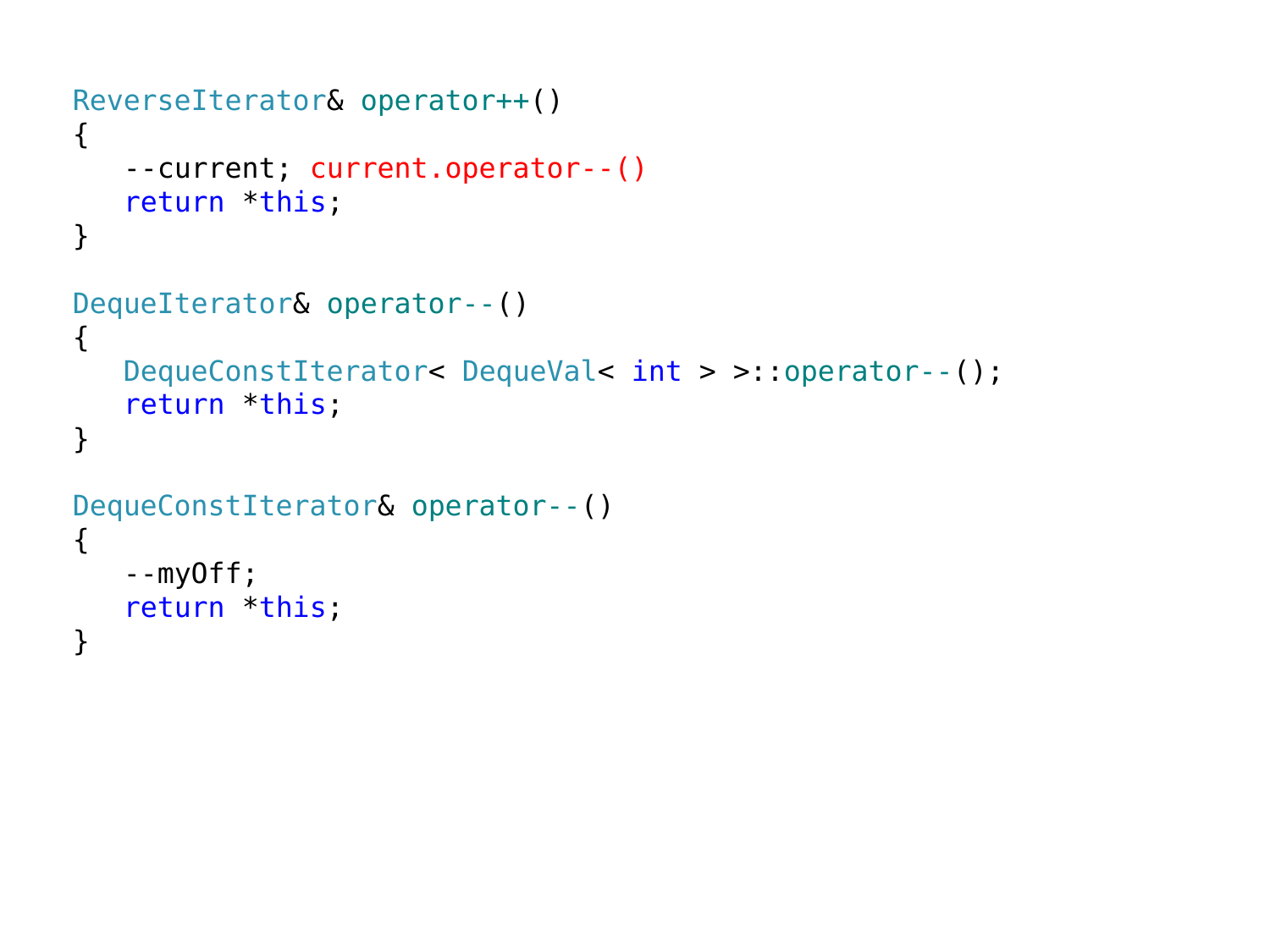

ReverseIterator& operator++()
{
   --current; current.operator--()
   return *this;
}

DequeIterator& operator--()
{
   DequeConstIterator< DequeVal< int > >::operator--();
   return *this;
}

DequeConstIterator& operator--()
{
   --myOff;
   return *this;
}